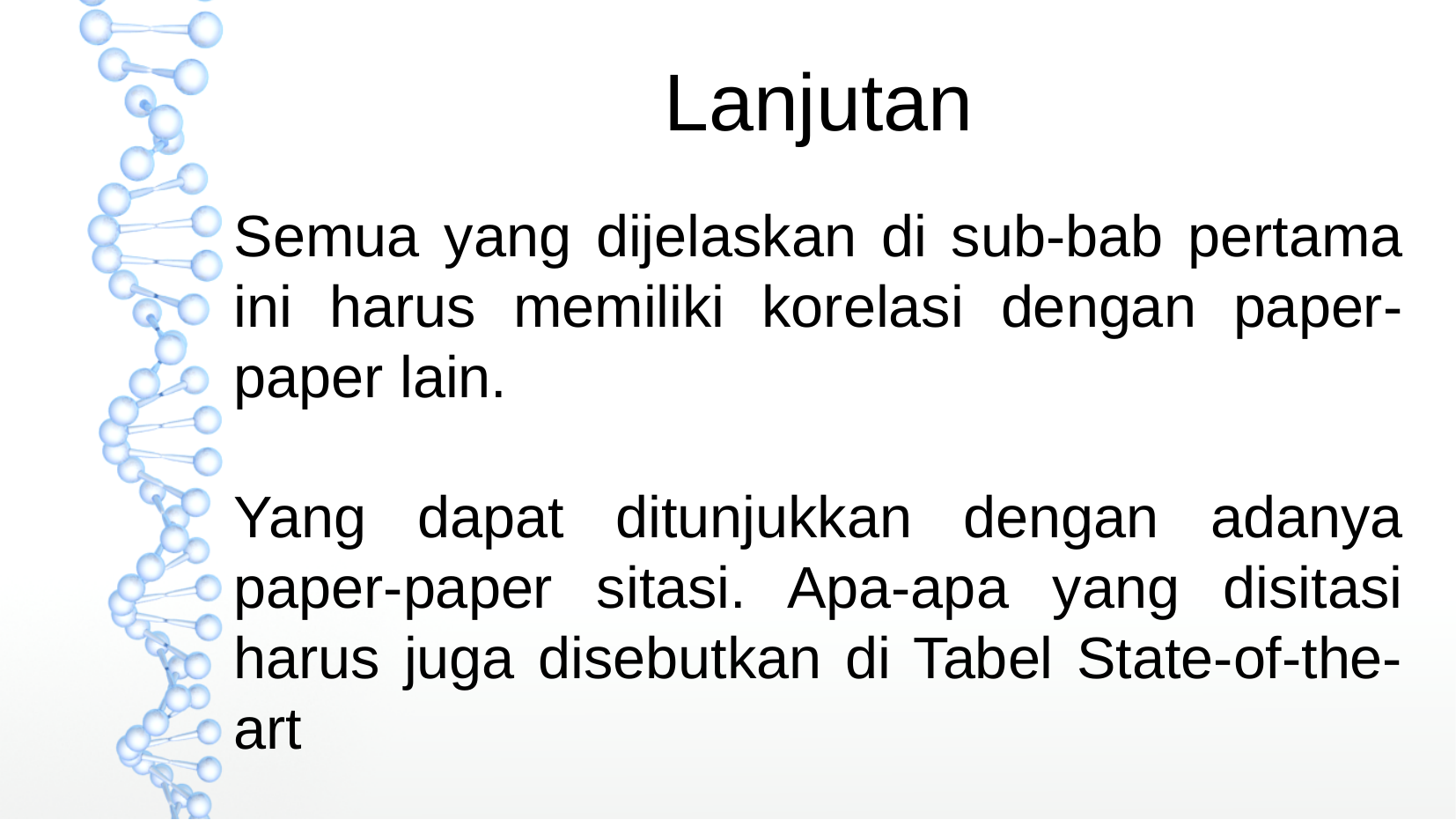

Lanjutan
Semua yang dijelaskan di sub-bab pertama ini harus memiliki korelasi dengan paper-paper lain.

Yang dapat ditunjukkan dengan adanya paper-paper sitasi. Apa-apa yang disitasi harus juga disebutkan di Tabel State-of-the-art